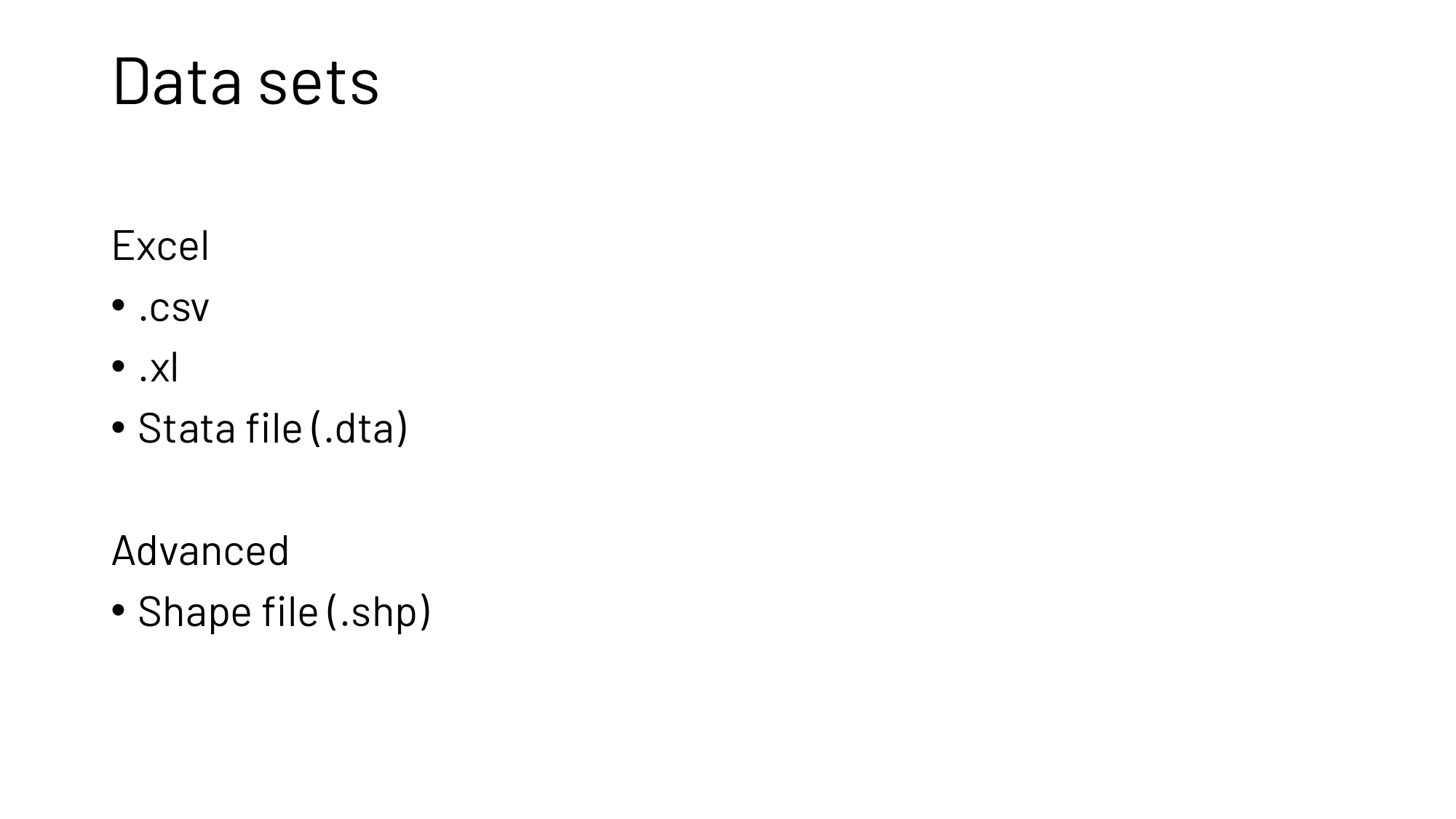

# Data sets
Excel
.csv
.xl
Stata file (.dta)

Advanced
Shape file (.shp)